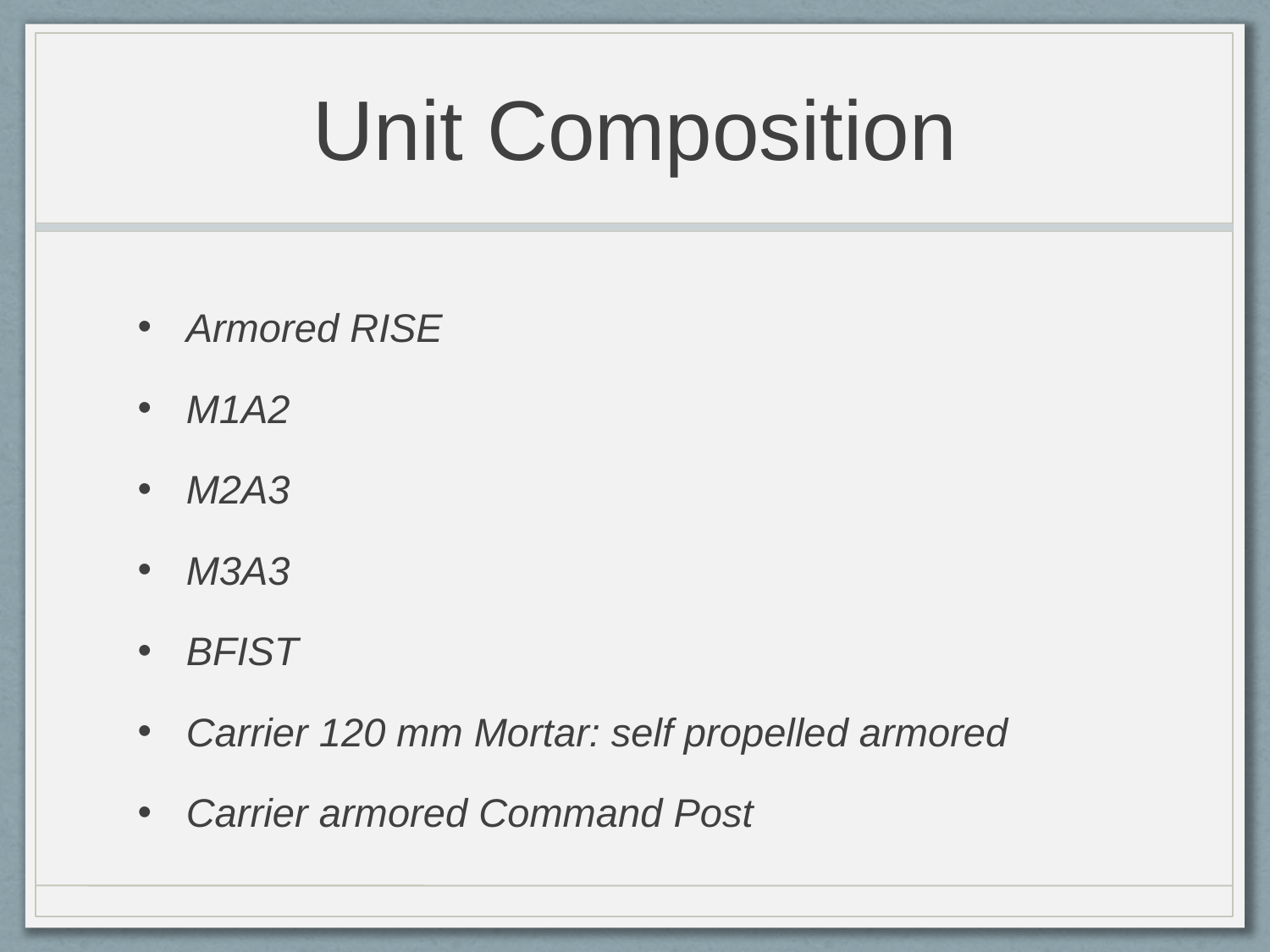

# Unit Composition
Armored RISE
M1A2
M2A3
M3A3
BFIST
Carrier 120 mm Mortar: self propelled armored
Carrier armored Command Post